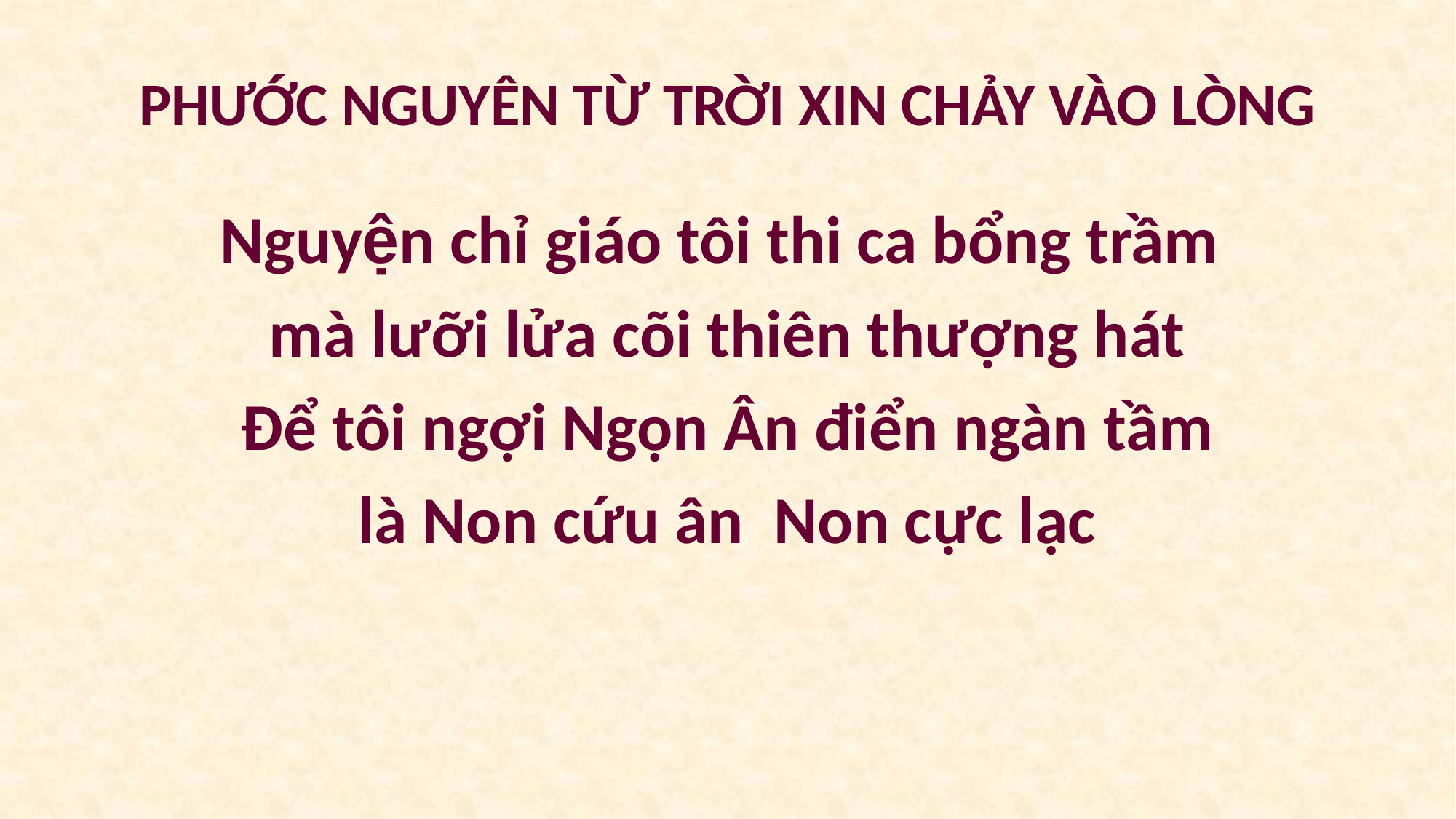

# PHƯỚC NGUYÊN TỪ TRỜI XIN CHẢY VÀO LÒNG
Nguyện chỉ giáo tôi thi ca bổng trầm
mà lưỡi lửa cõi thiên thượng hát
Để tôi ngợi Ngọn Ân điển ngàn tầm
là Non cứu ân  Non cực lạc